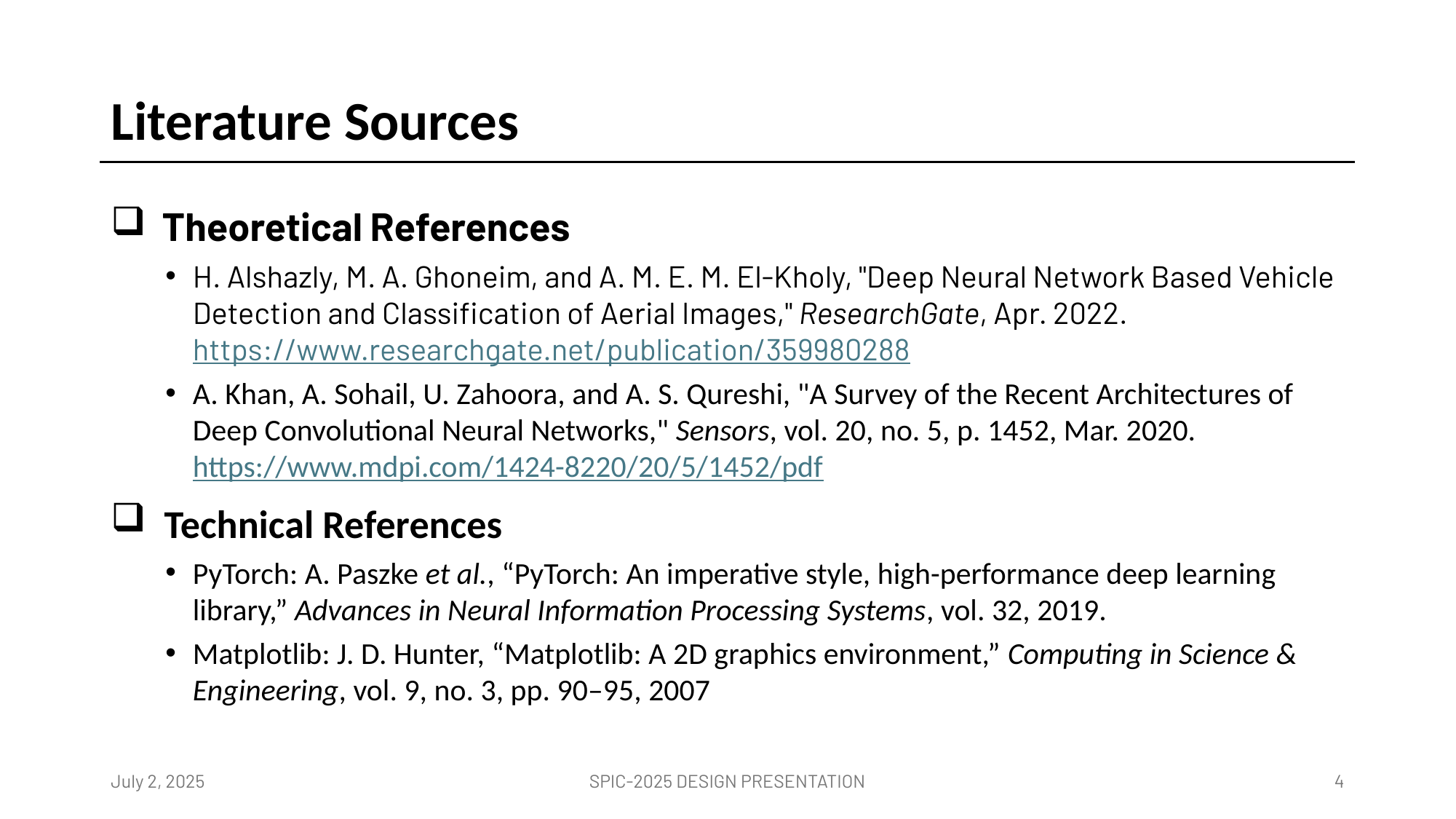

# Literature Sources
  Theoretical References
H. Alshazly, M. A. Ghoneim, and A. M. E. M. El-Kholy, "Deep Neural Network Based Vehicle Detection and Classification of Aerial Images," ResearchGate, Apr. 2022.https://www.researchgate.net/publication/359980288
A. Khan, A. Sohail, U. Zahoora, and A. S. Qureshi, "A Survey of the Recent Architectures of Deep Convolutional Neural Networks," Sensors, vol. 20, no. 5, p. 1452, Mar. 2020.https://www.mdpi.com/1424-8220/20/5/1452/pdf
  Technical References
PyTorch: A. Paszke et al., “PyTorch: An imperative style, high-performance deep learning library,” Advances in Neural Information Processing Systems, vol. 32, 2019.
Matplotlib: J. D. Hunter, “Matplotlib: A 2D graphics environment,” Computing in Science & Engineering, vol. 9, no. 3, pp. 90–95, 2007

July 2, 2025
SPIC-2025 DESIGN PRESENTATION
4